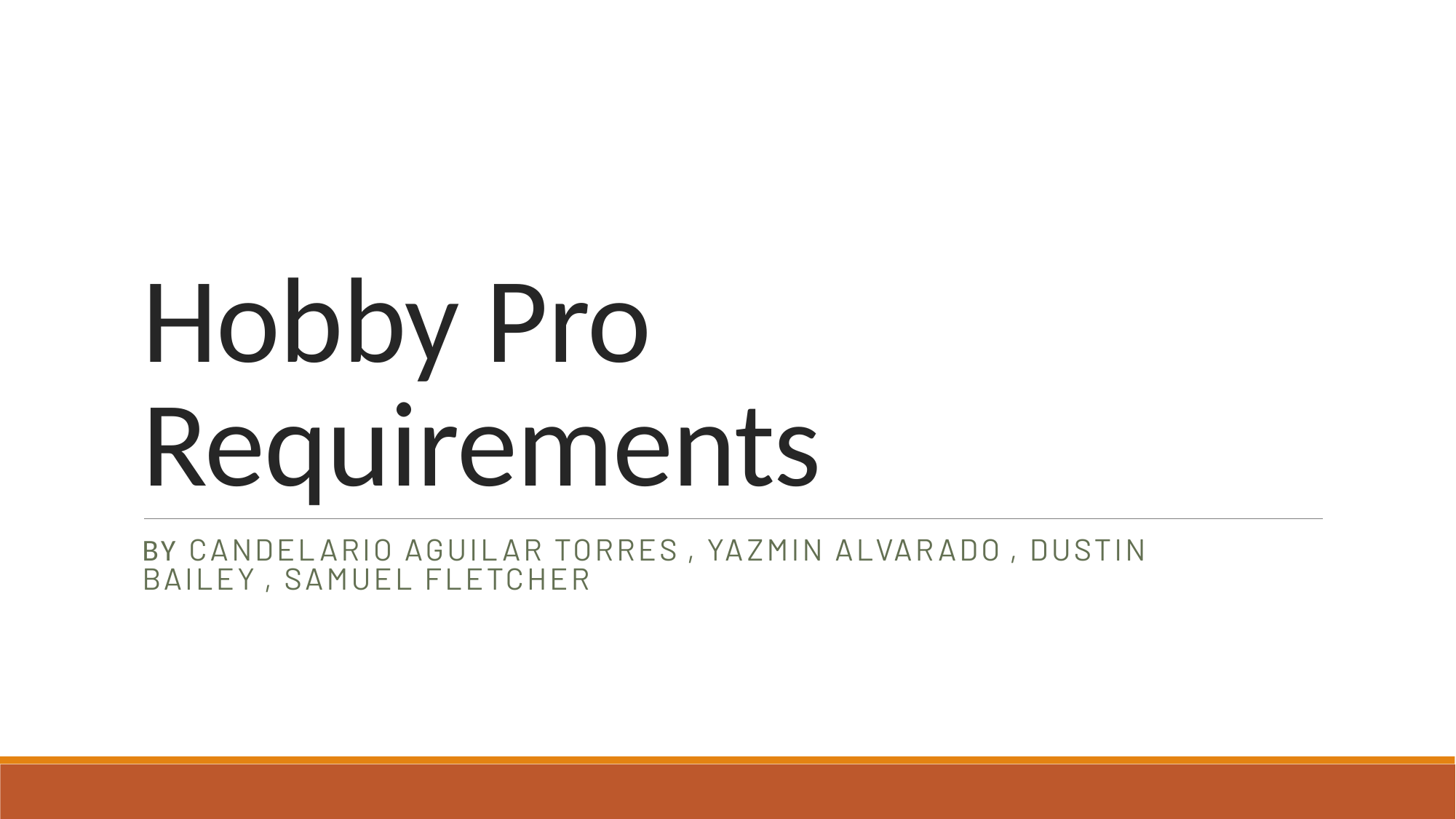

# Hobby Pro Requirements
By Candelario Aguilar Torres , Yazmin Alvarado , Dustin Bailey , Samuel Fletcher